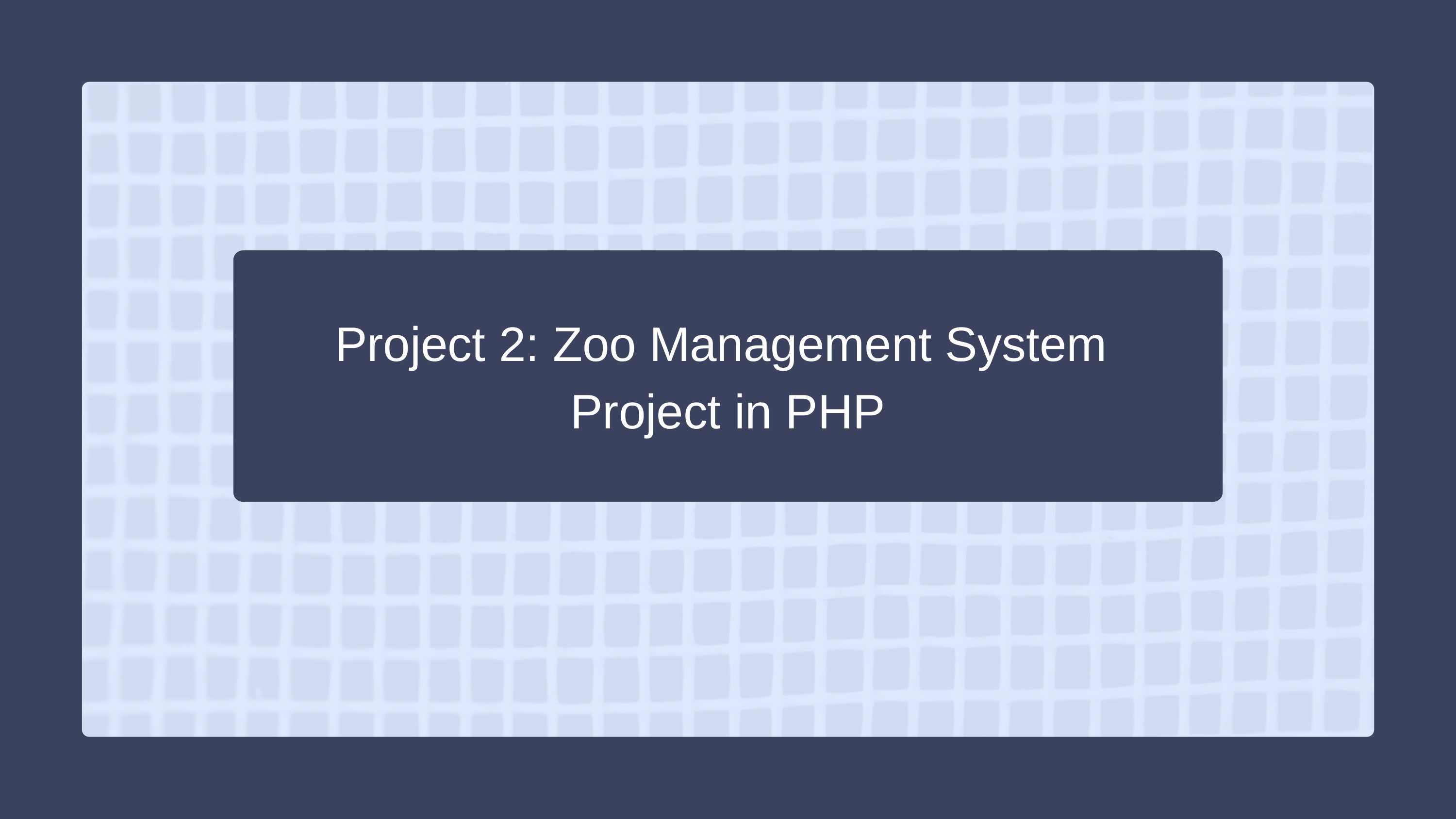

Project 2: Zoo Management System
Project in PHP